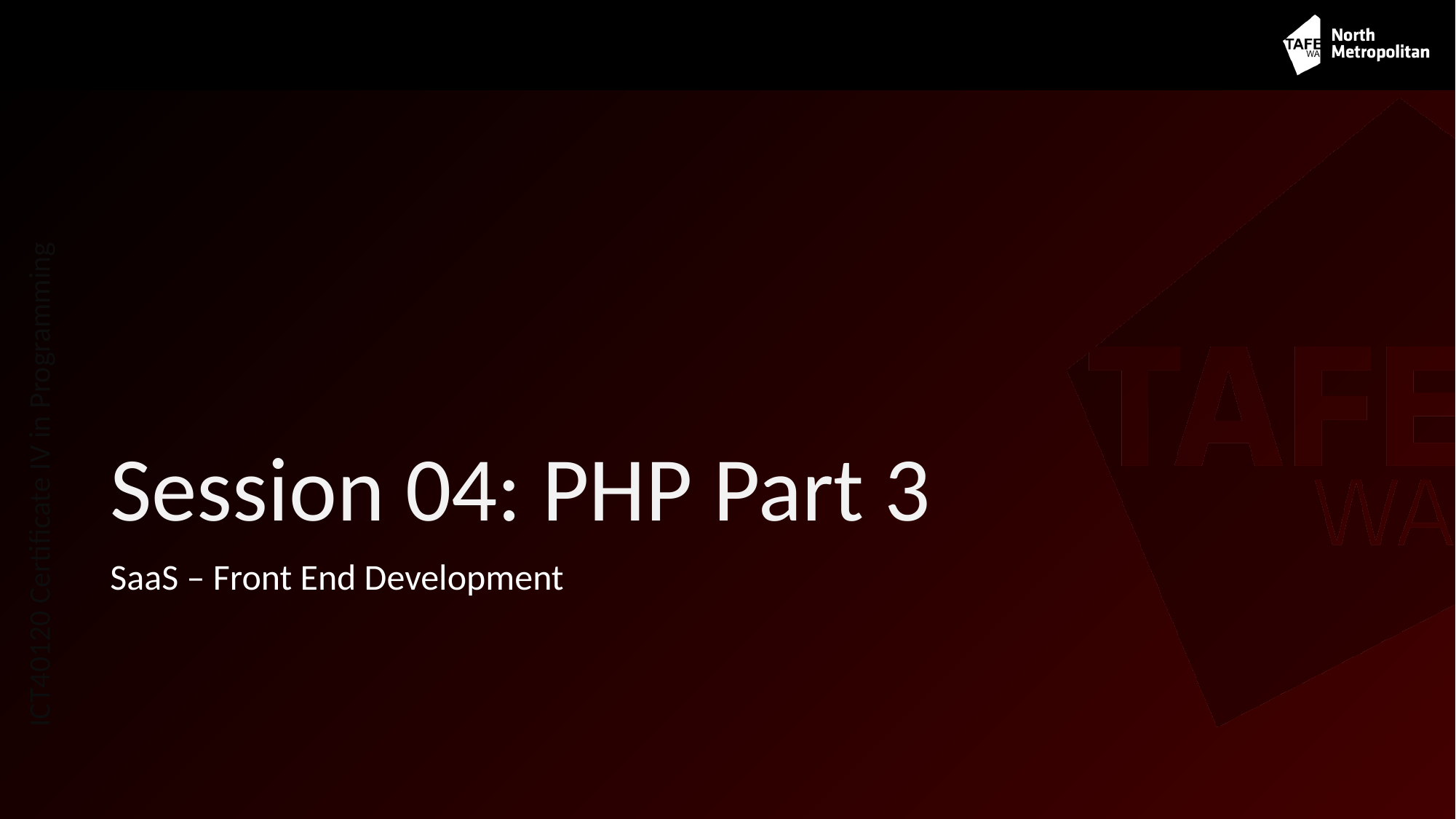

# Session 04: PHP Part 3
SaaS – Front End Development